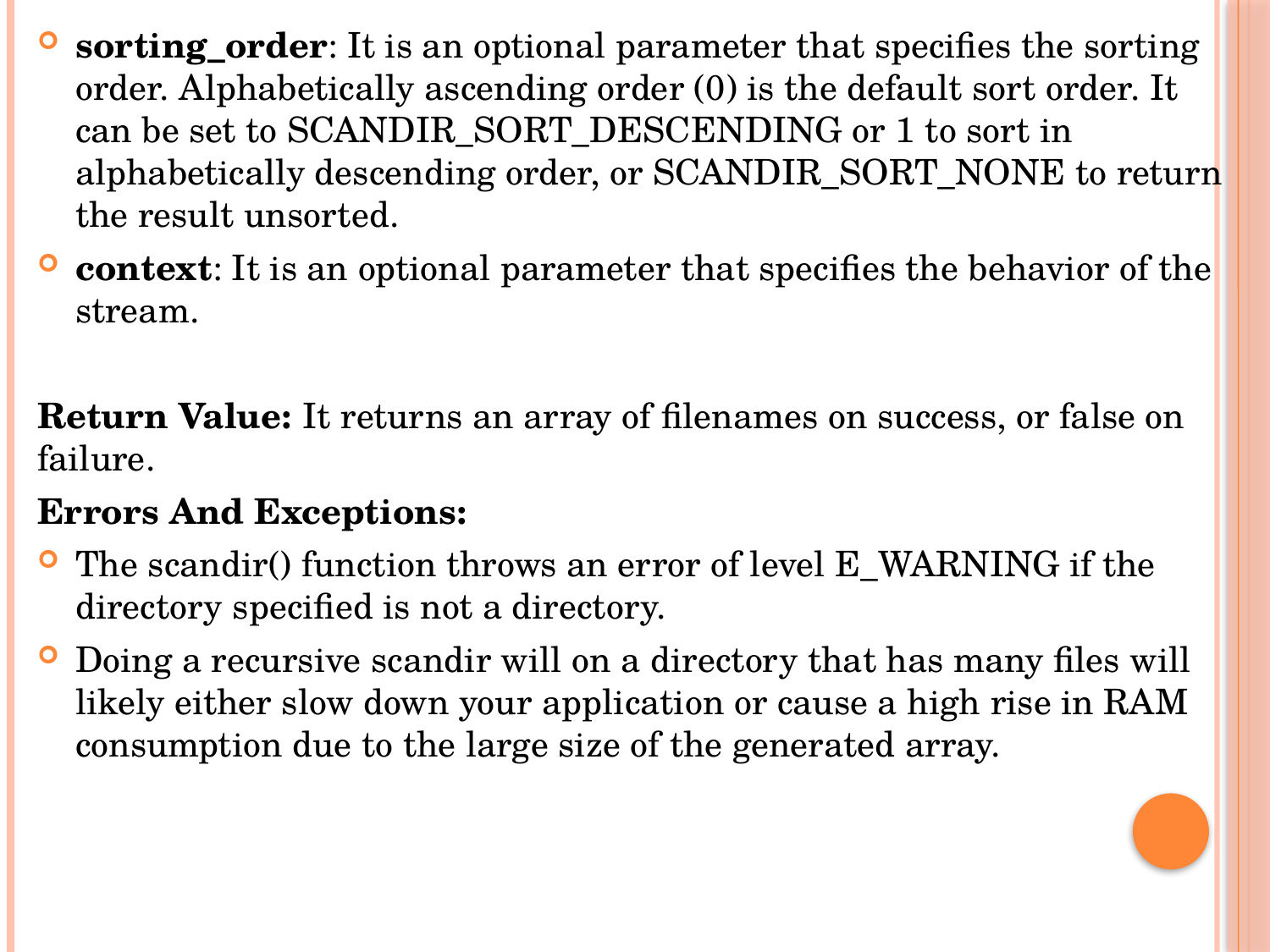

sorting_order: It is an optional parameter that specifies the sorting order. Alphabetically ascending order (0) is the default sort order. It can be set to SCANDIR_SORT_DESCENDING or 1 to sort in alphabetically descending order, or SCANDIR_SORT_NONE to return the result unsorted.
context: It is an optional parameter that specifies the behavior of the stream.

Return Value: It returns an array of filenames on success, or false on failure.
Errors And Exceptions:
The scandir() function throws an error of level E_WARNING if the directory specified is not a directory.
Doing a recursive scandir will on a directory that has many files will likely either slow down your application or cause a high rise in RAM consumption due to the large size of the generated array.